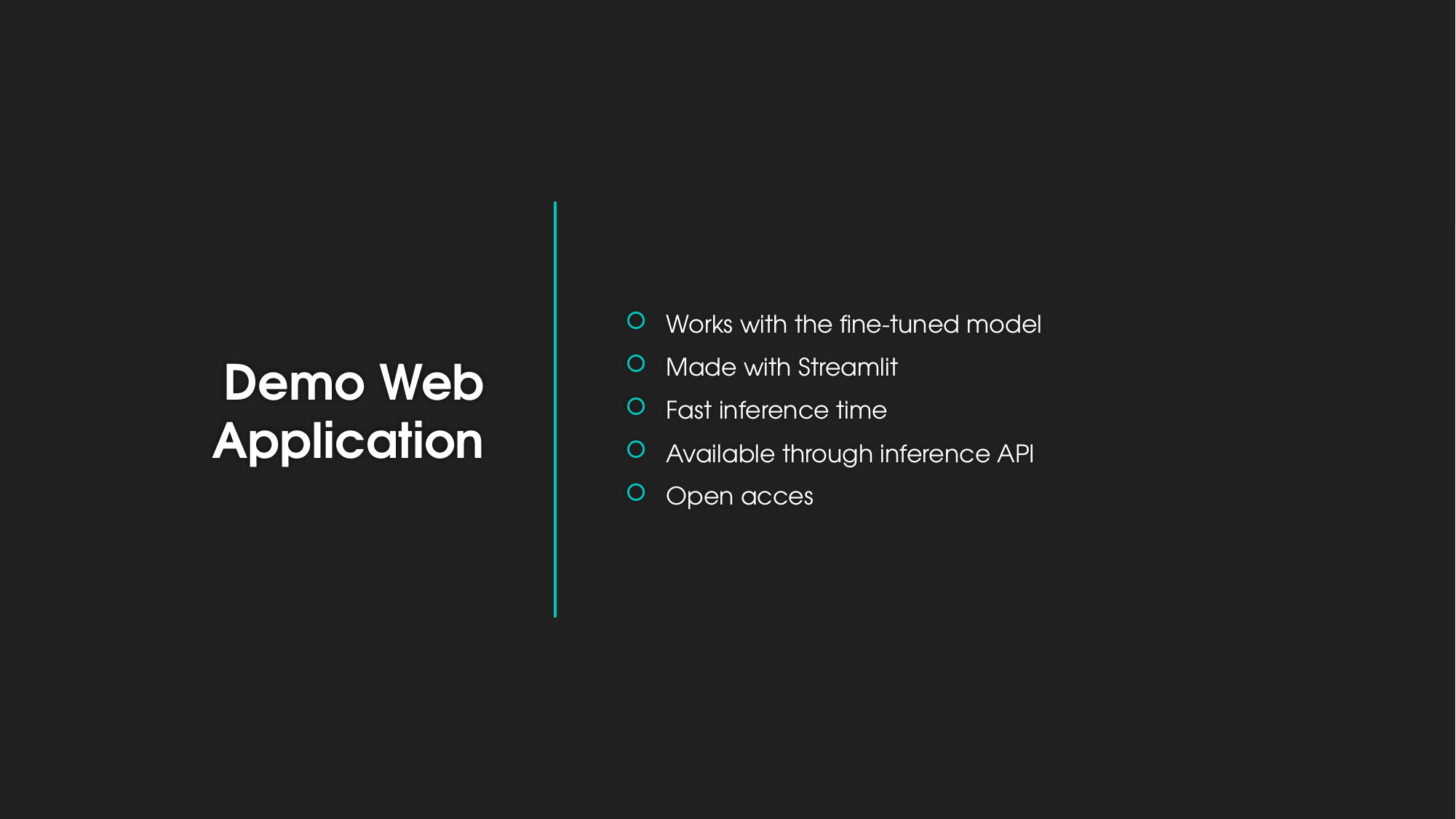

Works with the fine-tuned model
Made with Streamlit
Fast inference time
Available through inference API
Open acces
# Demo Web Application